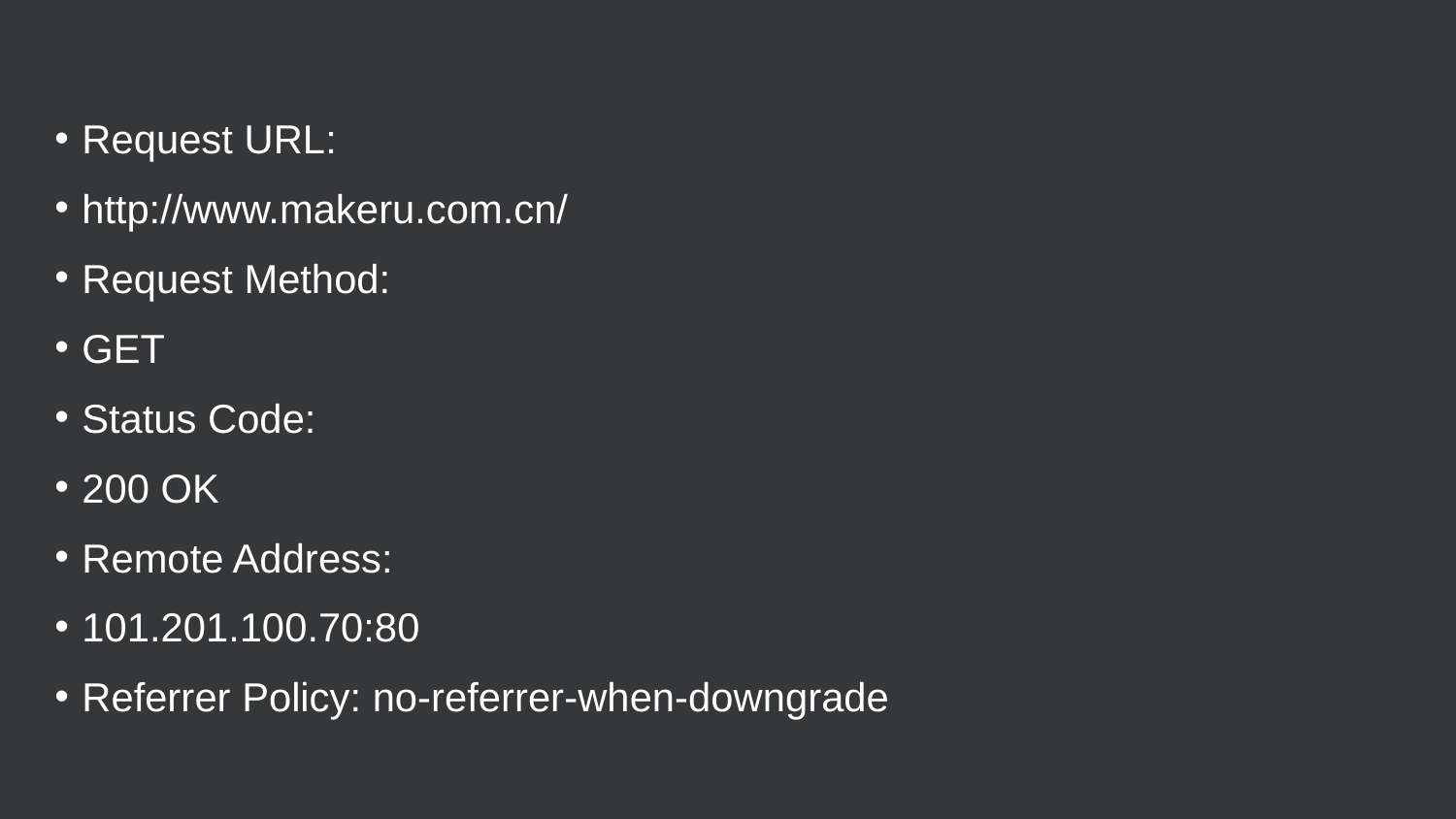

Request URL:
http://www.makeru.com.cn/
Request Method:
GET
Status Code:
200 OK
Remote Address:
101.201.100.70:80
Referrer Policy: no-referrer-when-downgrade